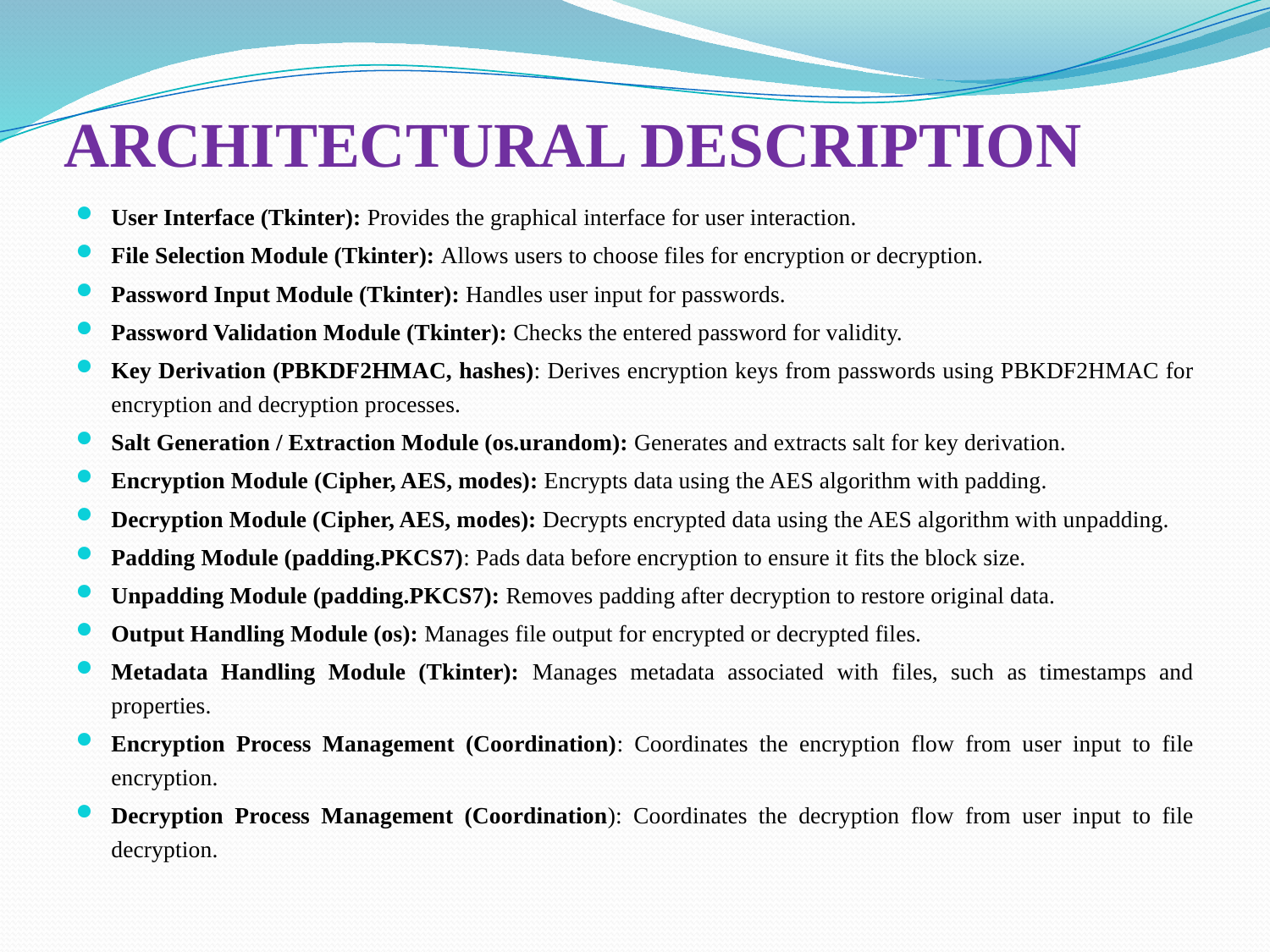

# ARCHITECTURAL DESCRIPTION
User Interface (Tkinter): Provides the graphical interface for user interaction.
File Selection Module (Tkinter): Allows users to choose files for encryption or decryption.
Password Input Module (Tkinter): Handles user input for passwords.
Password Validation Module (Tkinter): Checks the entered password for validity.
Key Derivation (PBKDF2HMAC, hashes): Derives encryption keys from passwords using PBKDF2HMAC for encryption and decryption processes.
Salt Generation / Extraction Module (os.urandom): Generates and extracts salt for key derivation.
Encryption Module (Cipher, AES, modes): Encrypts data using the AES algorithm with padding.
Decryption Module (Cipher, AES, modes): Decrypts encrypted data using the AES algorithm with unpadding.
Padding Module (padding.PKCS7): Pads data before encryption to ensure it fits the block size.
Unpadding Module (padding.PKCS7): Removes padding after decryption to restore original data.
Output Handling Module (os): Manages file output for encrypted or decrypted files.
Metadata Handling Module (Tkinter): Manages metadata associated with files, such as timestamps and properties.
Encryption Process Management (Coordination): Coordinates the encryption flow from user input to file encryption.
Decryption Process Management (Coordination): Coordinates the decryption flow from user input to file decryption.